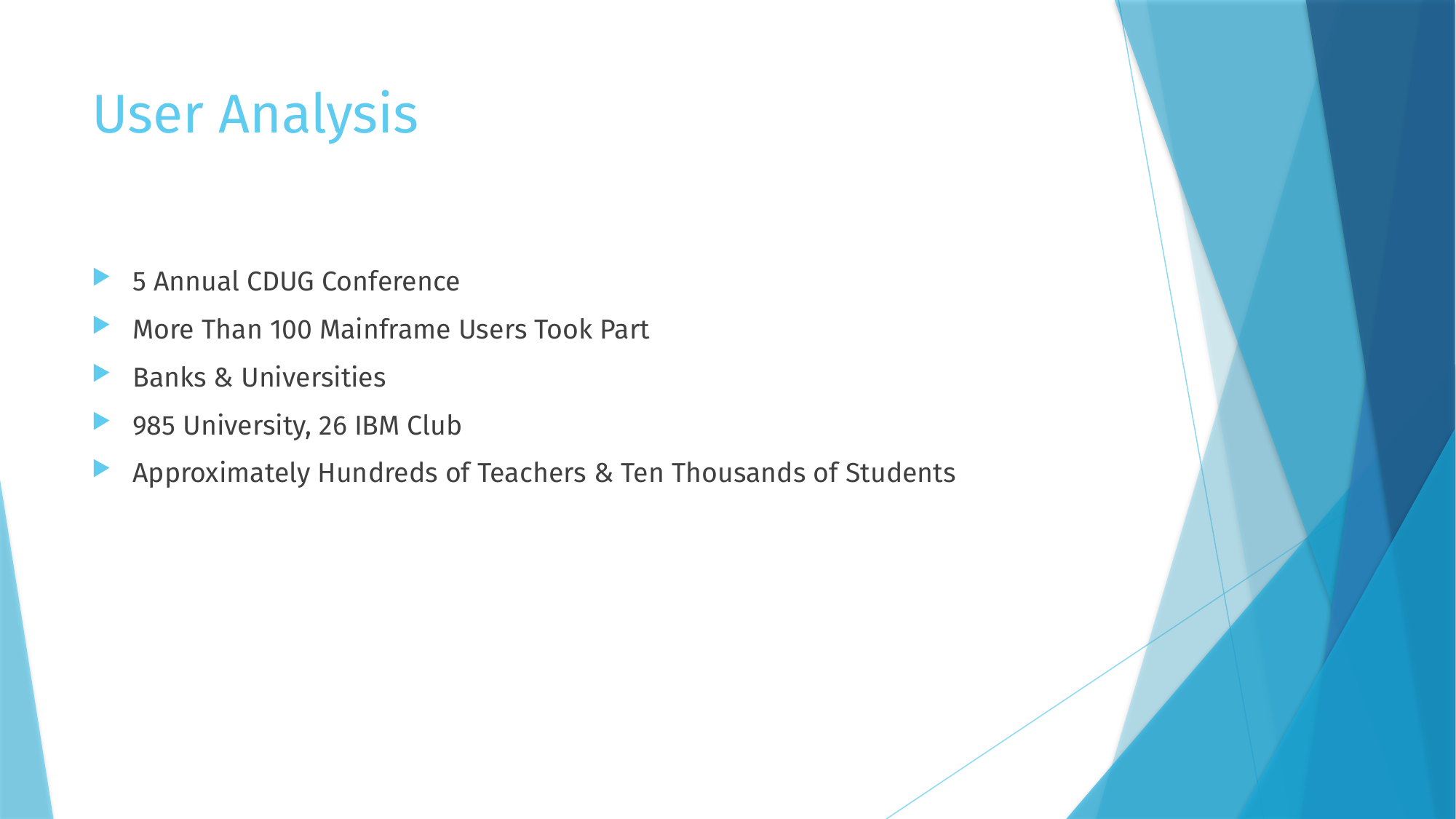

# User Analysis
5 Annual CDUG Conference
More Than 100 Mainframe Users Took Part
Banks & Universities
985 University, 26 IBM Club
Approximately Hundreds of Teachers & Ten Thousands of Students